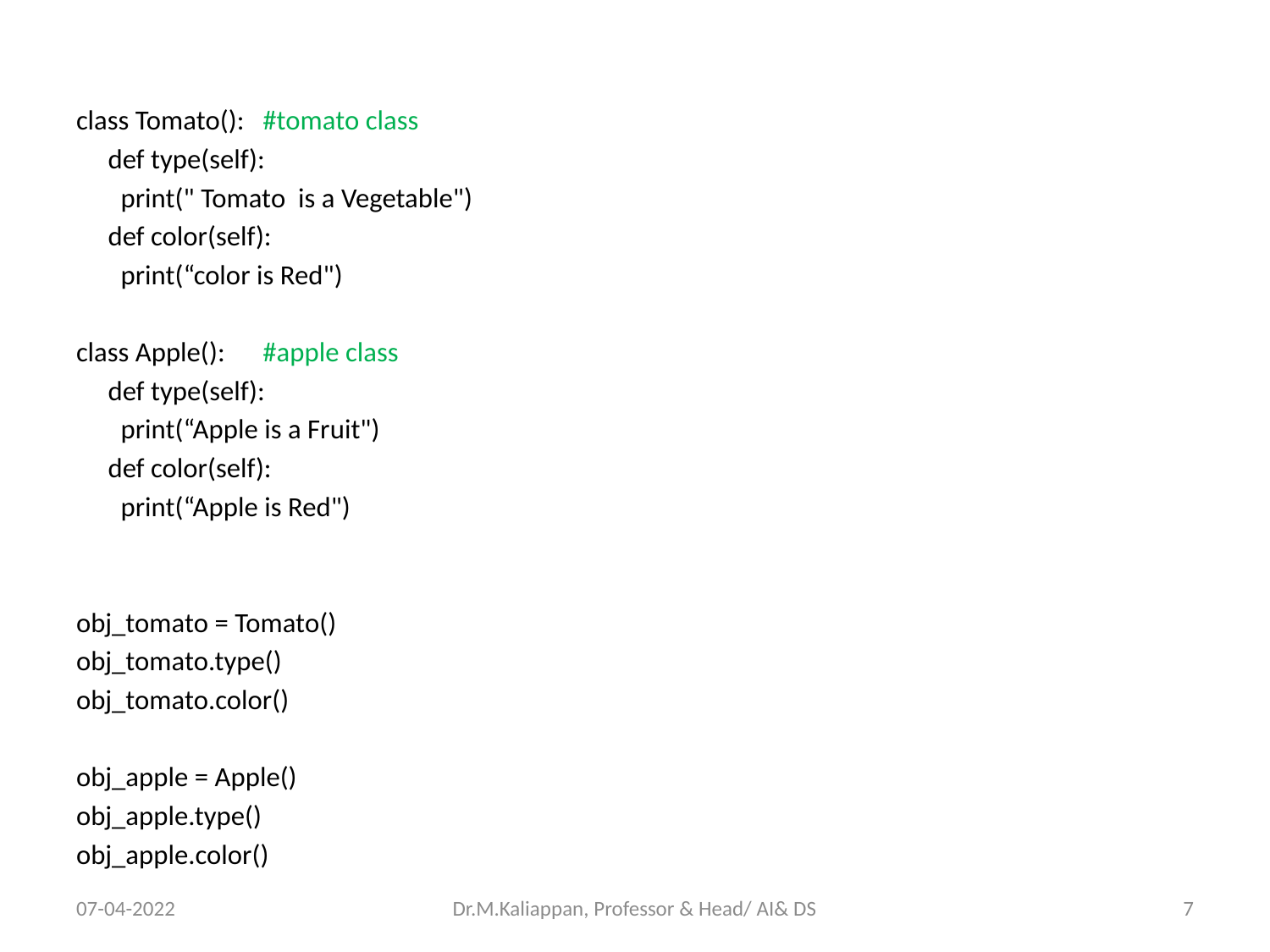

class Tomato(): 	#tomato class
     def type(self):
       print(" Tomato  is a Vegetable")
     def color(self):
       print(“color is Red")

class Apple():   	#apple class
     def type(self):
       print(“Apple is a Fruit")
     def color(self):
       print(“Apple is Red")

obj_tomato = Tomato()
obj_tomato.type()
obj_tomato.color()

obj_apple = Apple()
obj_apple.type()
obj_apple.color()
07-04-2022
Dr.M.Kaliappan, Professor & Head/ AI& DS
7